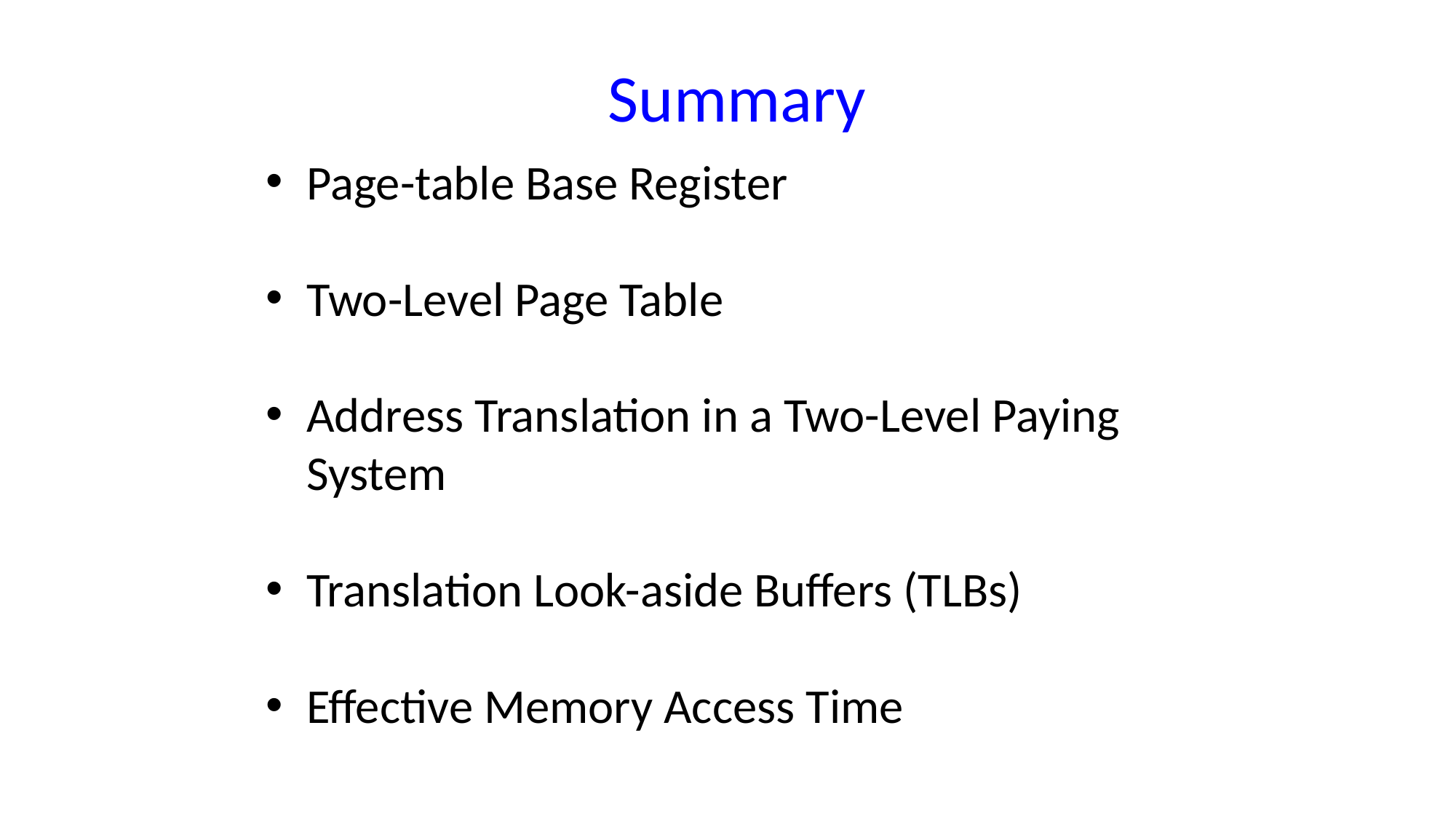

# Summary
Page-table Base Register

Two-Level Page Table

Address Translation in a Two-Level Paying System

Translation Look-aside Buffers (TLBs)

Effective Memory Access Time